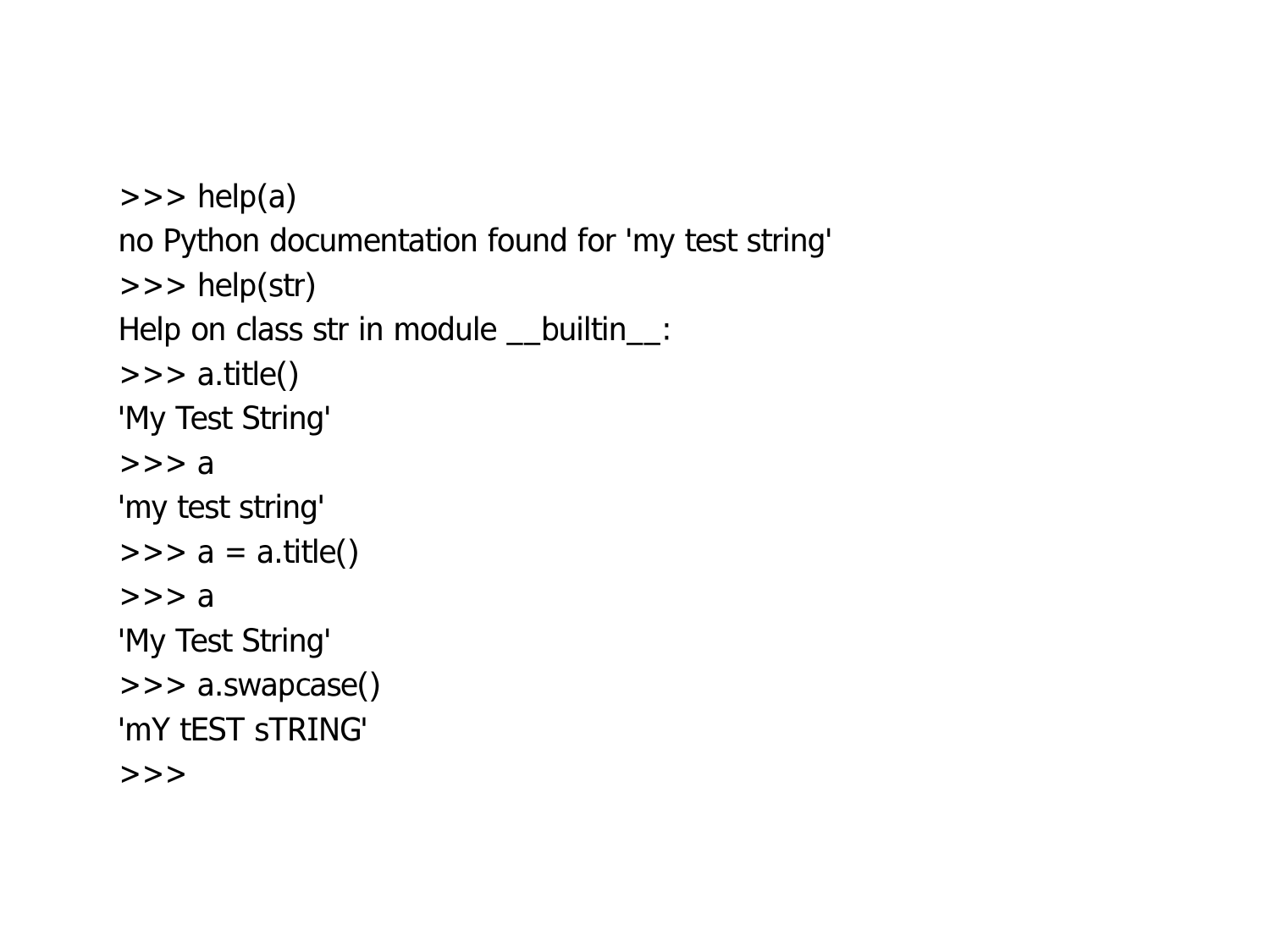

>>> help(a)
no Python documentation found for 'my test string'
>>> help(str)
Help on class str in module __builtin__:
>>> a.title()
'My Test String'
>>> a
'my test string'
>>> a = a.title()
>>> a
'My Test String'
>>> a.swapcase()
'mY tEST sTRING'
>>>